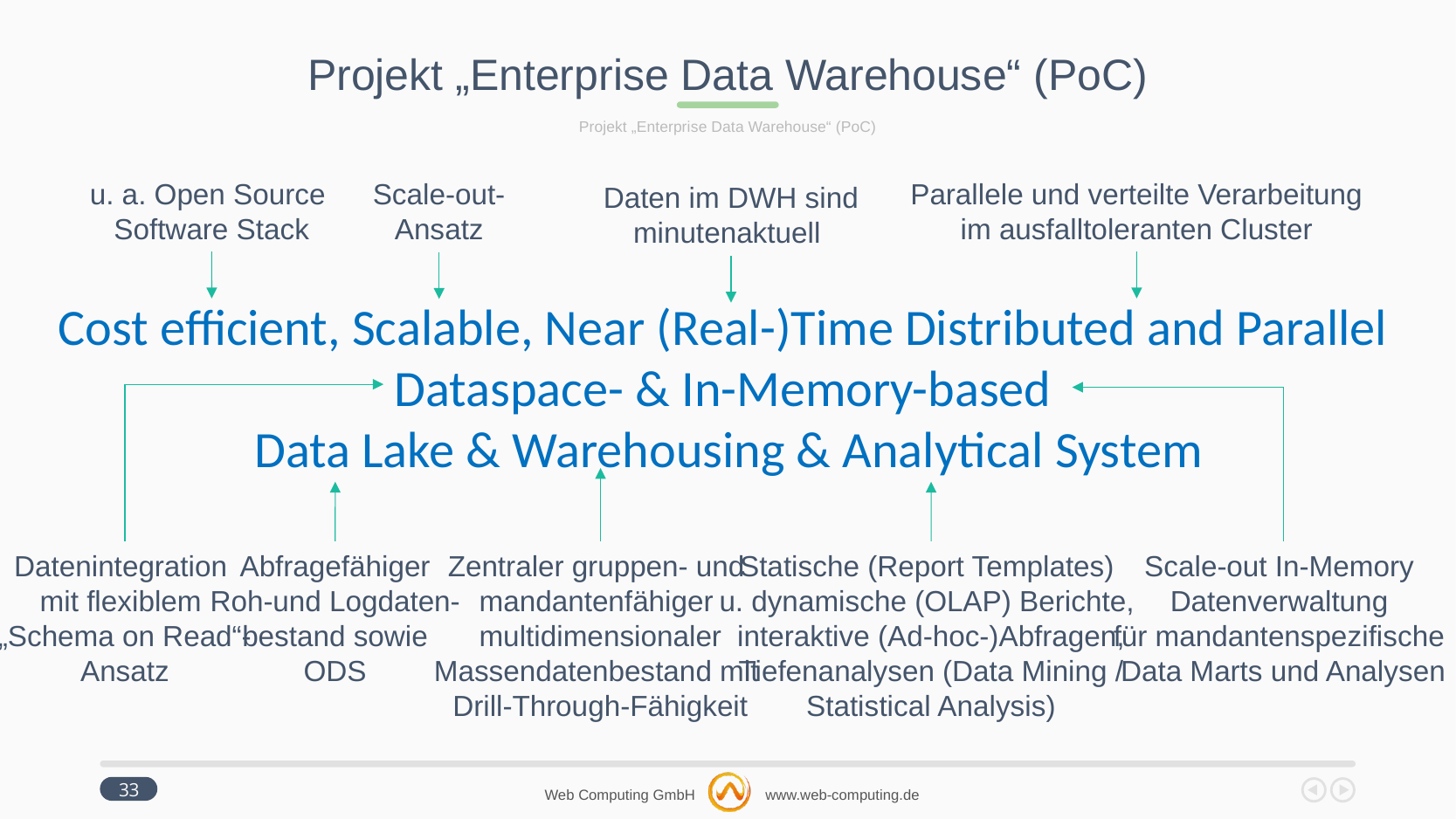

# Projekt „Enterprise Data Warehouse“ (PoC)
Projekt „Enterprise Data Warehouse“ (PoC)
u. a. Open Source
Software Stack
Parallele und verteilte Verarbeitung
im ausfalltoleranten Cluster
Scale-out-
Ansatz
Daten im DWH sind
minutenaktuell
Cost efficient, Scalable, Near (Real-)Time Distributed and Parallel
Dataspace- & In-Memory-based
Data Lake & Warehousing & Analytical System

Datenintegration
mit flexiblem
„Schema on Read“-
Ansatz
Abfragefähiger
Roh-und Logdaten-
bestand sowie
ODS
Zentraler gruppen- und
mandantenfähiger
multidimensionaler
Massendatenbestand mit
Drill-Through-Fähigkeit
Statische (Report Templates)
u. dynamische (OLAP) Berichte,
interaktive (Ad-hoc-)Abfragen,
 Tiefenanalysen (Data Mining /
Statistical Analysis)
Scale-out In-Memory
Datenverwaltung
für mandantenspezifische
Data Marts und Analysen
33